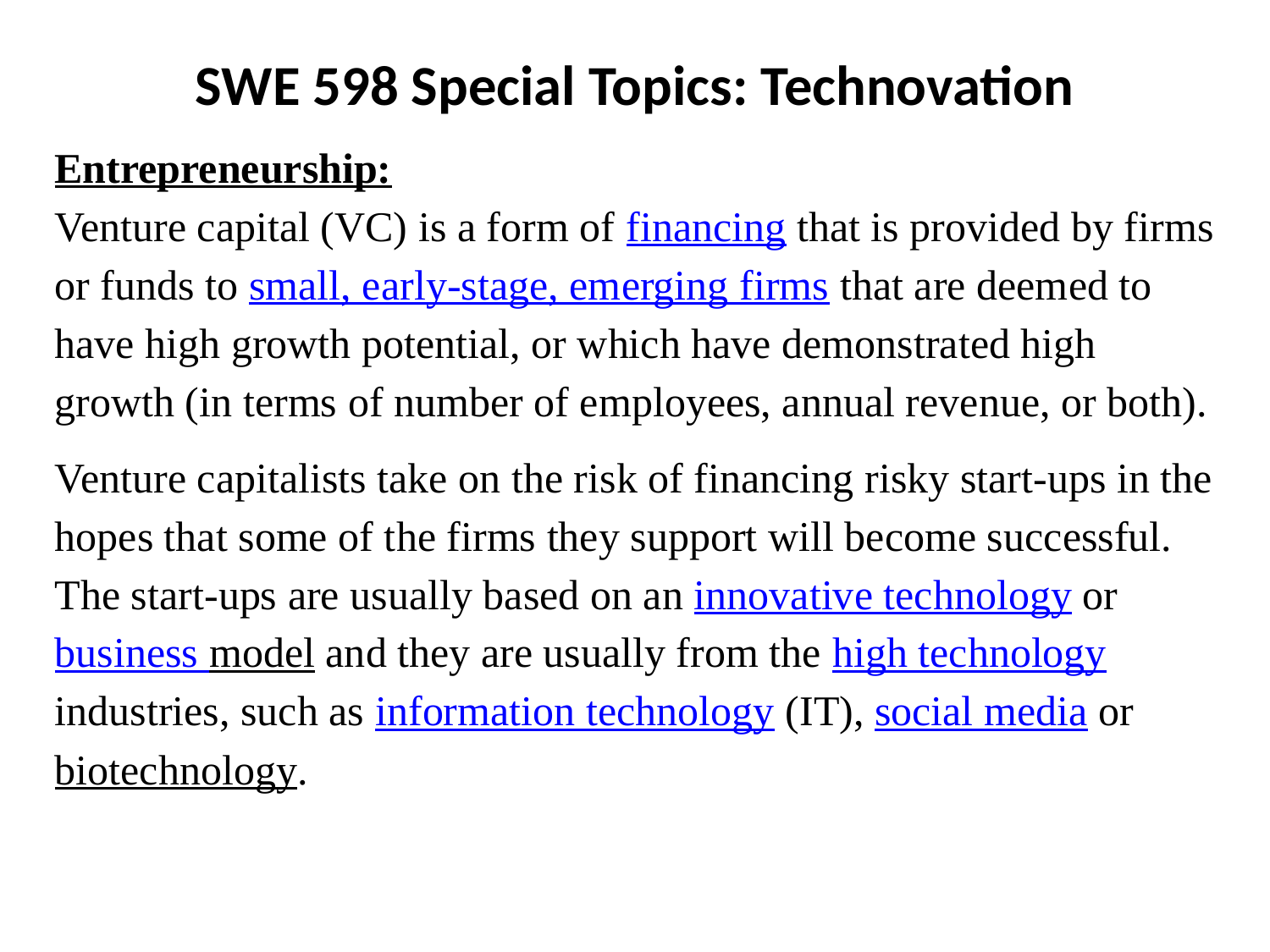

SWE 598 Special Topics: Technovation
Entrepreneurship:
Venture capital (VC) is a form of financing that is provided by firms or funds to small, early-stage, emerging firms that are deemed to have high growth potential, or which have demonstrated high growth (in terms of number of employees, annual revenue, or both).
Venture capitalists take on the risk of financing risky start-ups in the hopes that some of the firms they support will become successful.
The start-ups are usually based on an innovative technology or
business model and they are usually from the high technology
industries, such as information technology (IT), social media or
biotechnology.